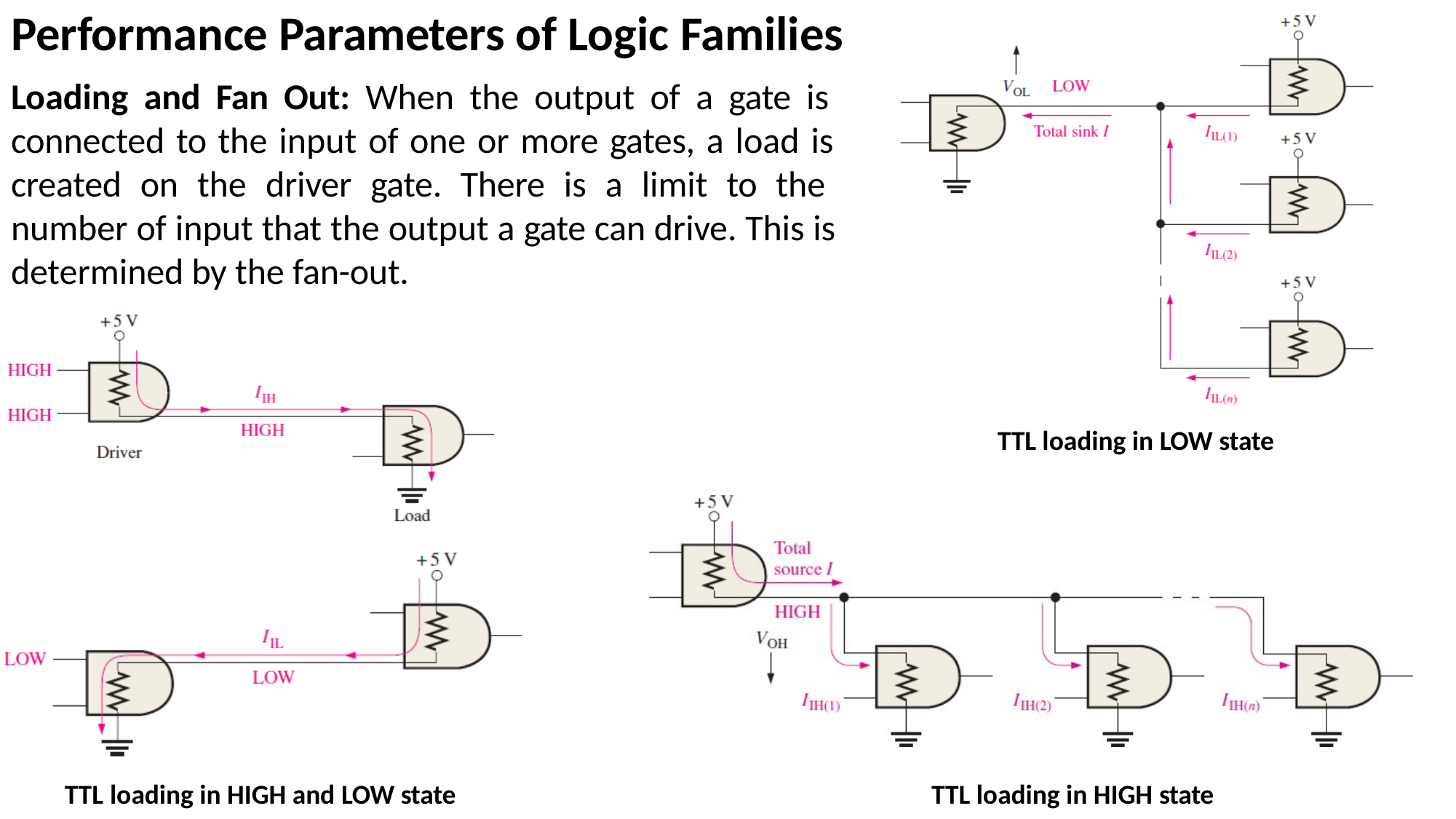

# Performance Parameters of Logic Families

Loading and Fan Out: When the output of a gate is  connected to the input of one or more gates, a load is  created on the driver gate. There is a limit to the  number of input that the output a gate can drive. This is  determined by the fan-out.

TTL loading in LOW state

TTL loading in HIGH and LOW state
TTL loading in HIGH state